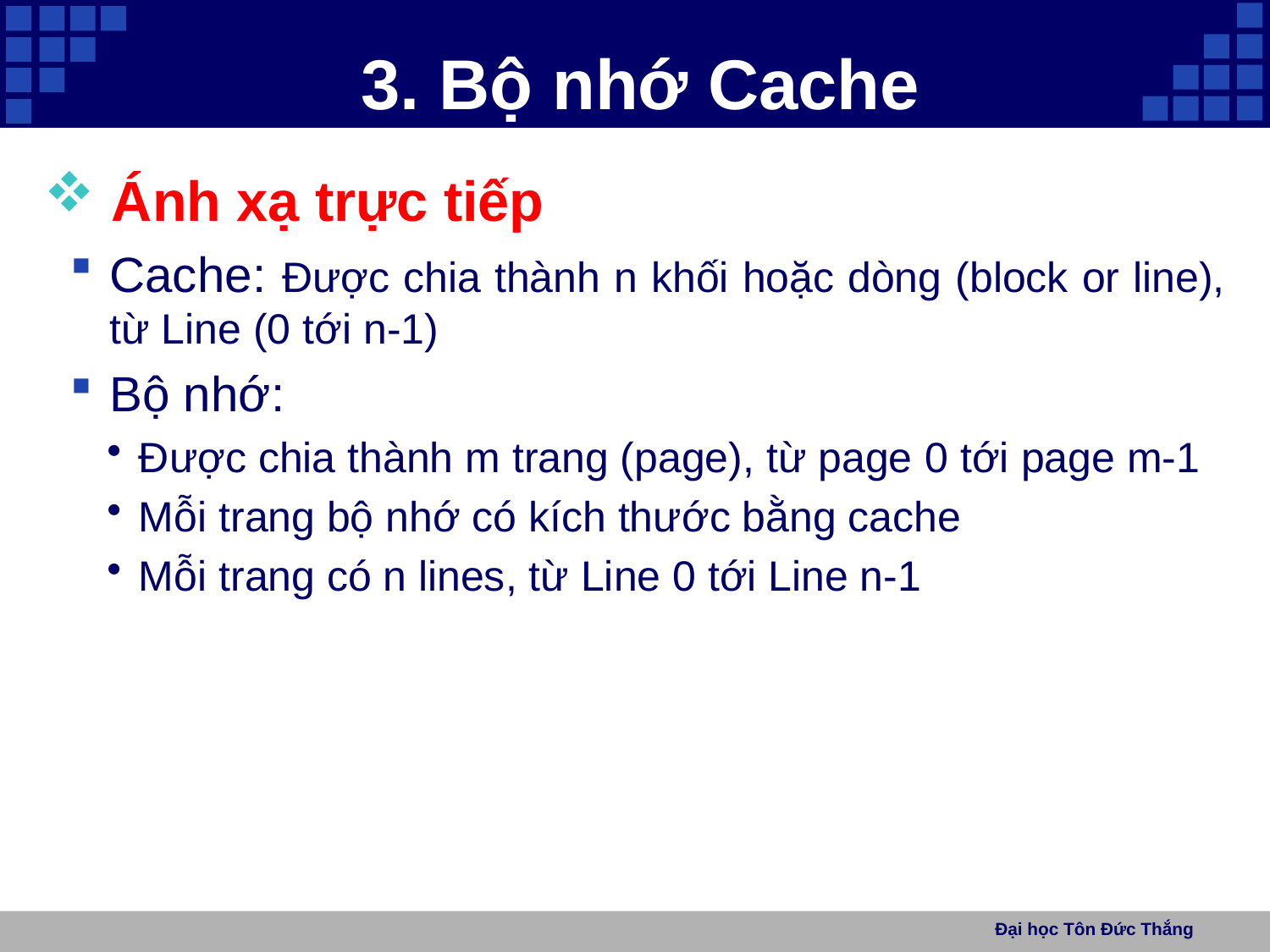

# 3. Bộ nhớ Cache
 Ánh xạ trực tiếp
Cache: Được chia thành n khối hoặc dòng (block or line), từ Line (0 tới n-1)
Bộ nhớ:
Được chia thành m trang (page), từ page 0 tới page m-1
Mỗi trang bộ nhớ có kích thước bằng cache
Mỗi trang có n lines, từ Line 0 tới Line n-1
Đại học Tôn Đức Thắng